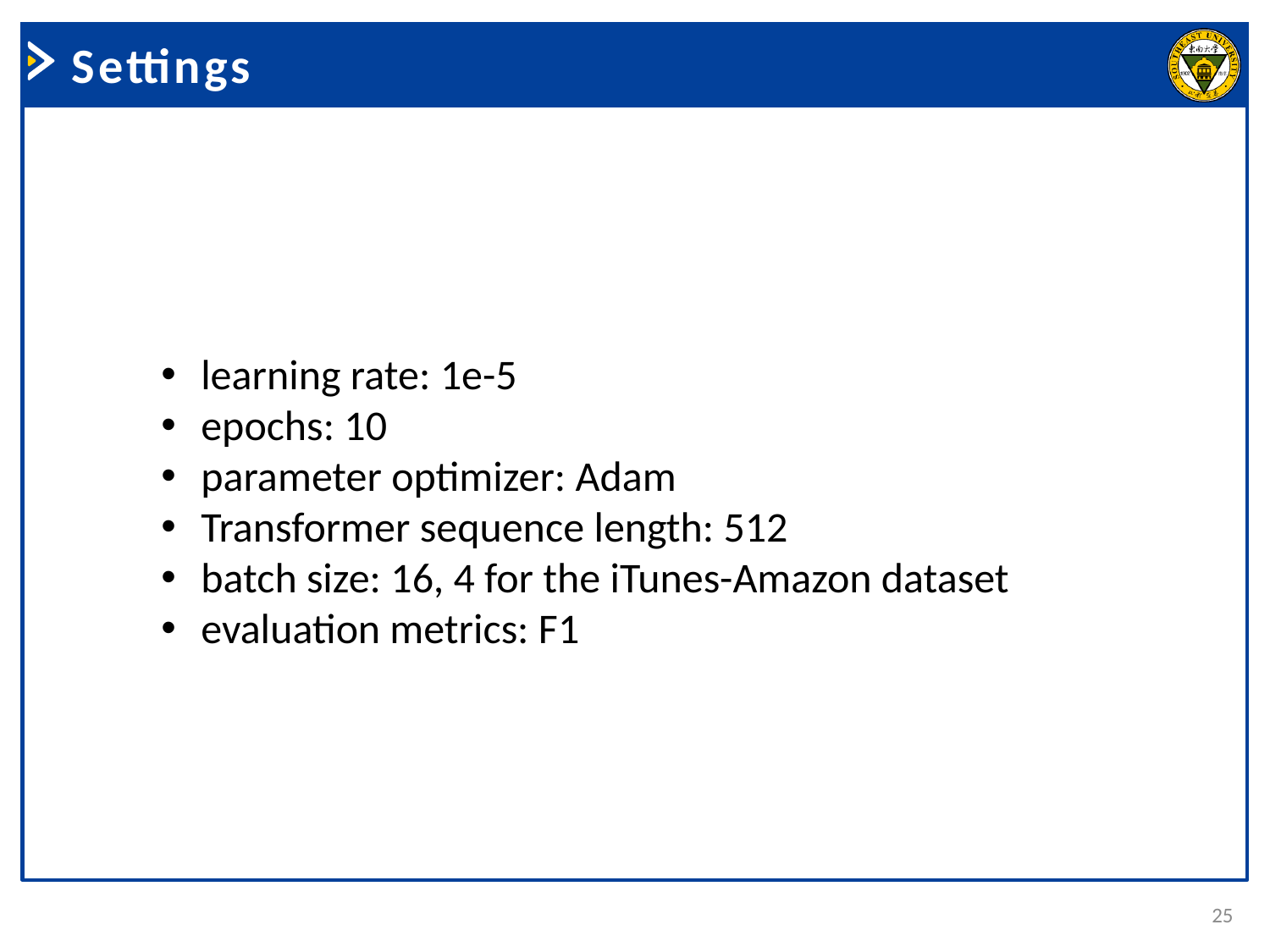

Settings
learning rate: 1e-5
epochs: 10
parameter optimizer: Adam
Transformer sequence length: 512
batch size: 16, 4 for the iTunes-Amazon dataset
evaluation metrics: F1
25